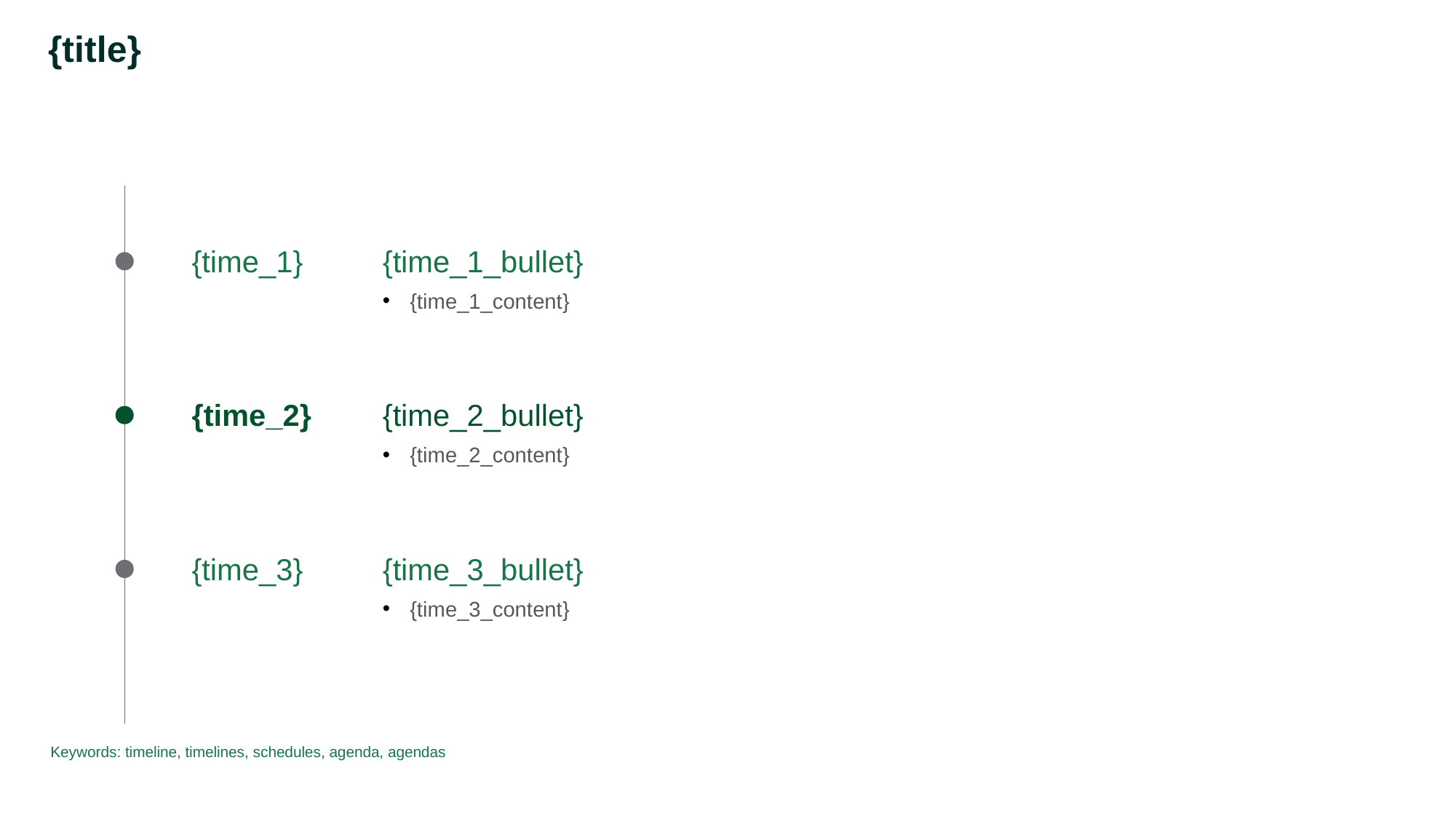

# {title}
{time_1}
{time_1_bullet}
{time_1_content}

{time_2}
{time_2_bullet}
{time_2_content}

{time_3}
{time_3_bullet}
{time_3_content}

Keywords: timeline, timelines, schedules, agenda, agendas